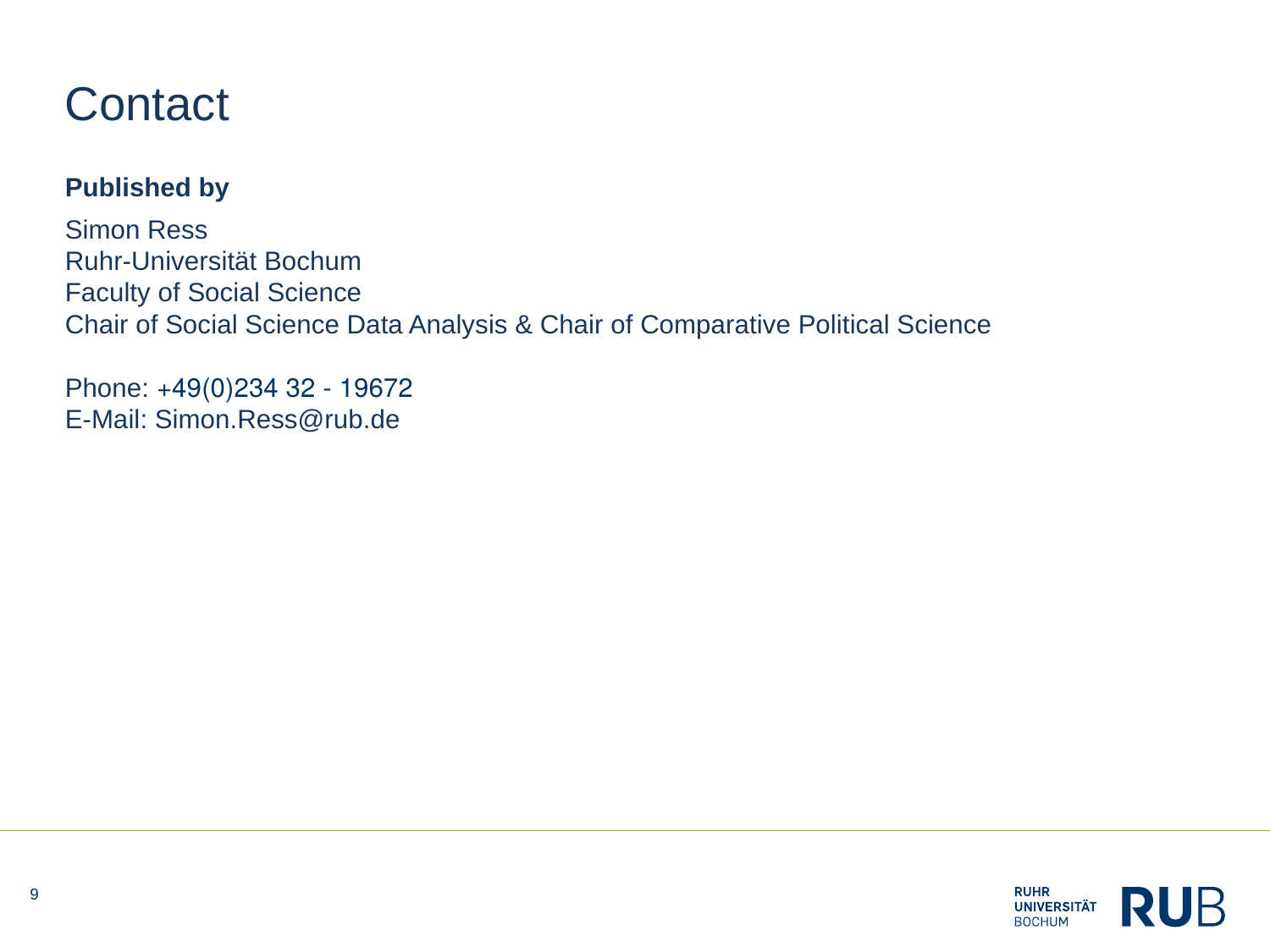

# Contact
Published by
Simon Ress
Ruhr-Universität Bochum
Faculty of Social Science
Chair of Social Science Data Analysis & Chair of Comparative Political Science

Phone: +49(0)234 32 - 19672
E-Mail: Simon.Ress@rub.de
9